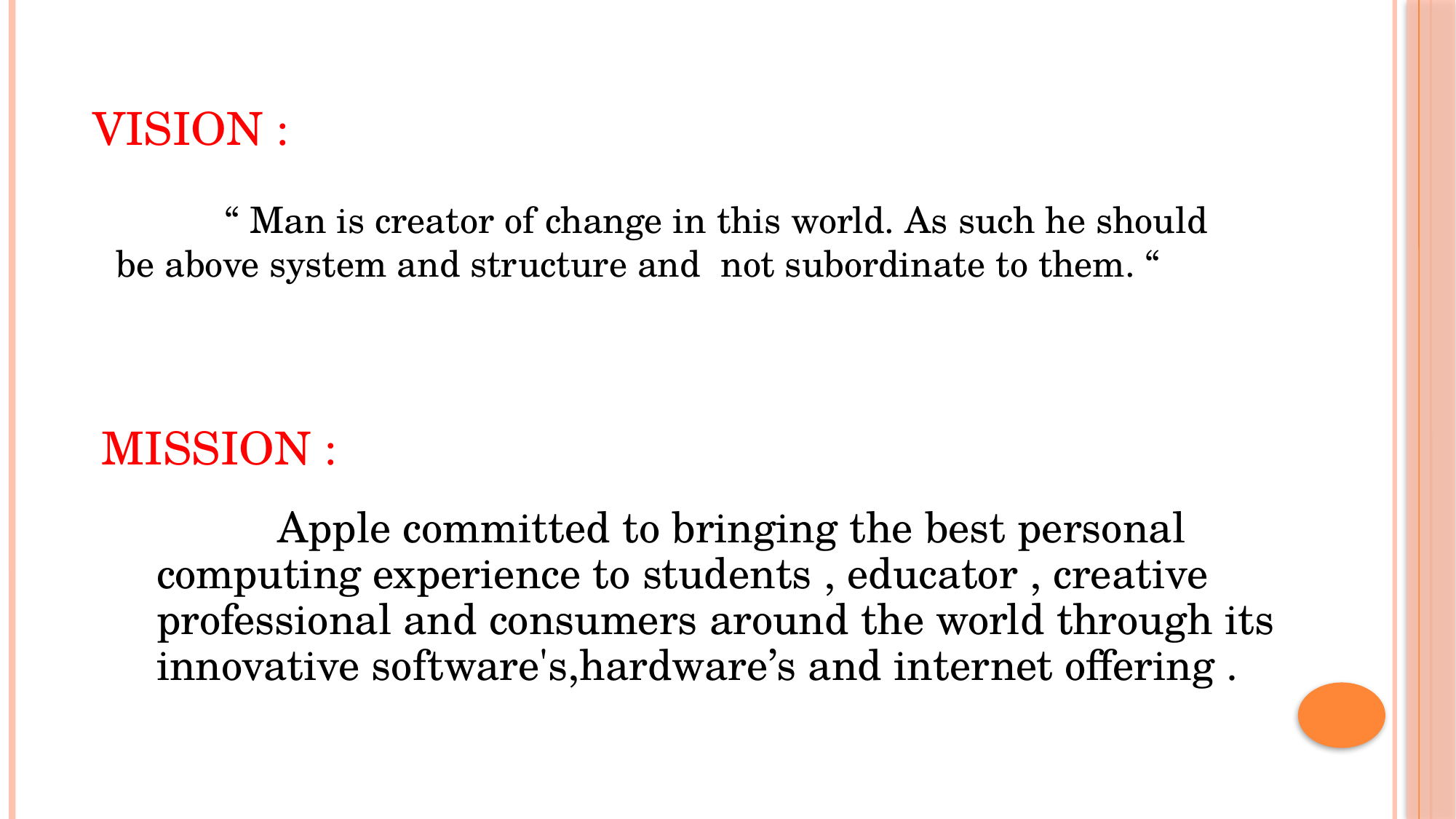

VISION :
		“ Man is creator of change in this world. As such he should be above system and structure and  not subordinate to them. “

MISSION :
		 Apple committed to bringing the best personal computing experience to students , educator , creative professional and consumers around the world through its innovative software's,hardware’s and internet offering .